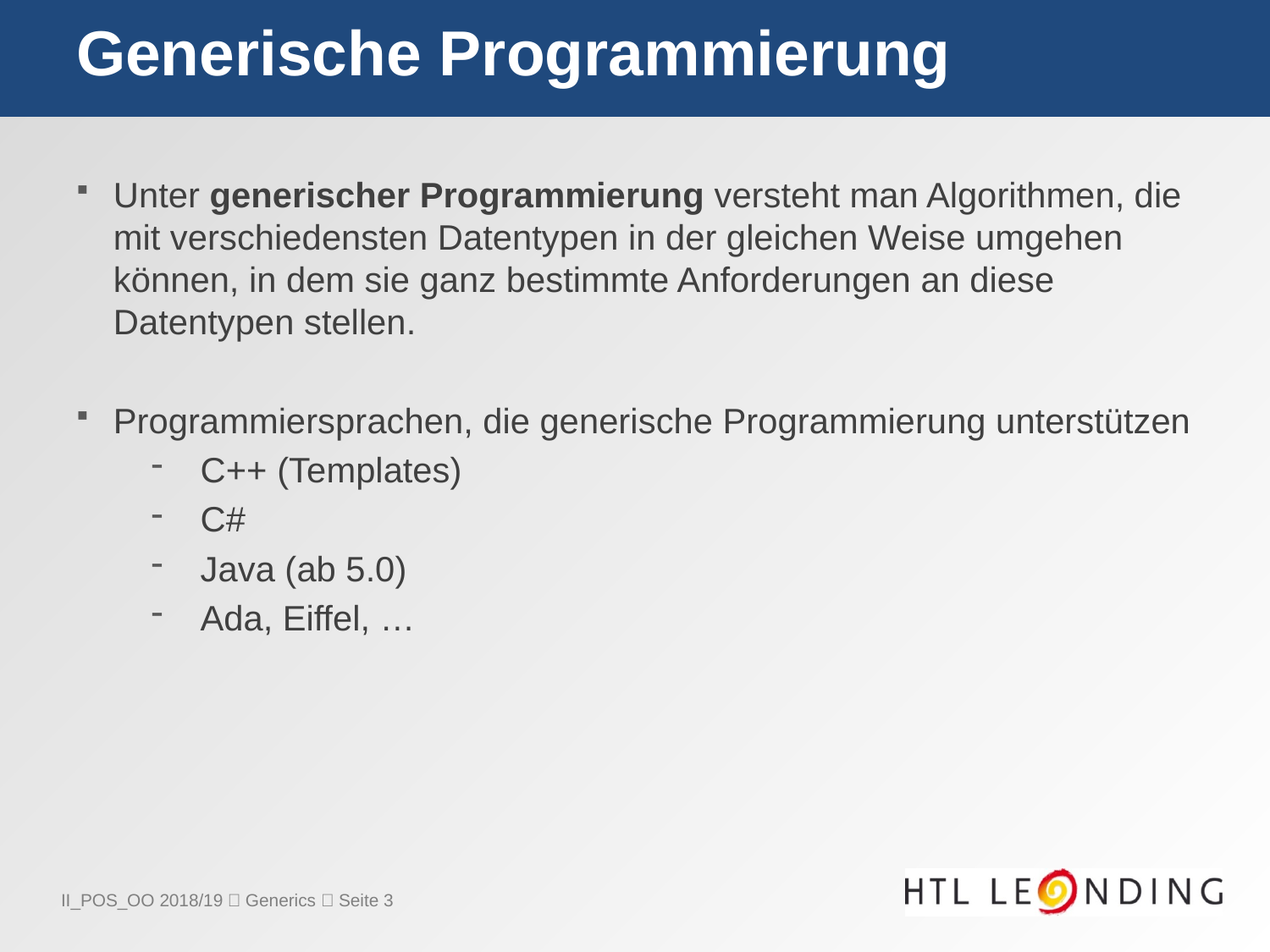

# Generische Programmierung
Unter generischer Programmierung versteht man Algorithmen, die mit verschiedensten Datentypen in der gleichen Weise umgehen können, in dem sie ganz bestimmte Anforderungen an diese Datentypen stellen.

Programmiersprachen, die generische Programmierung unterstützen
C++ (Templates)
C#
Java (ab 5.0)
Ada, Eiffel, …